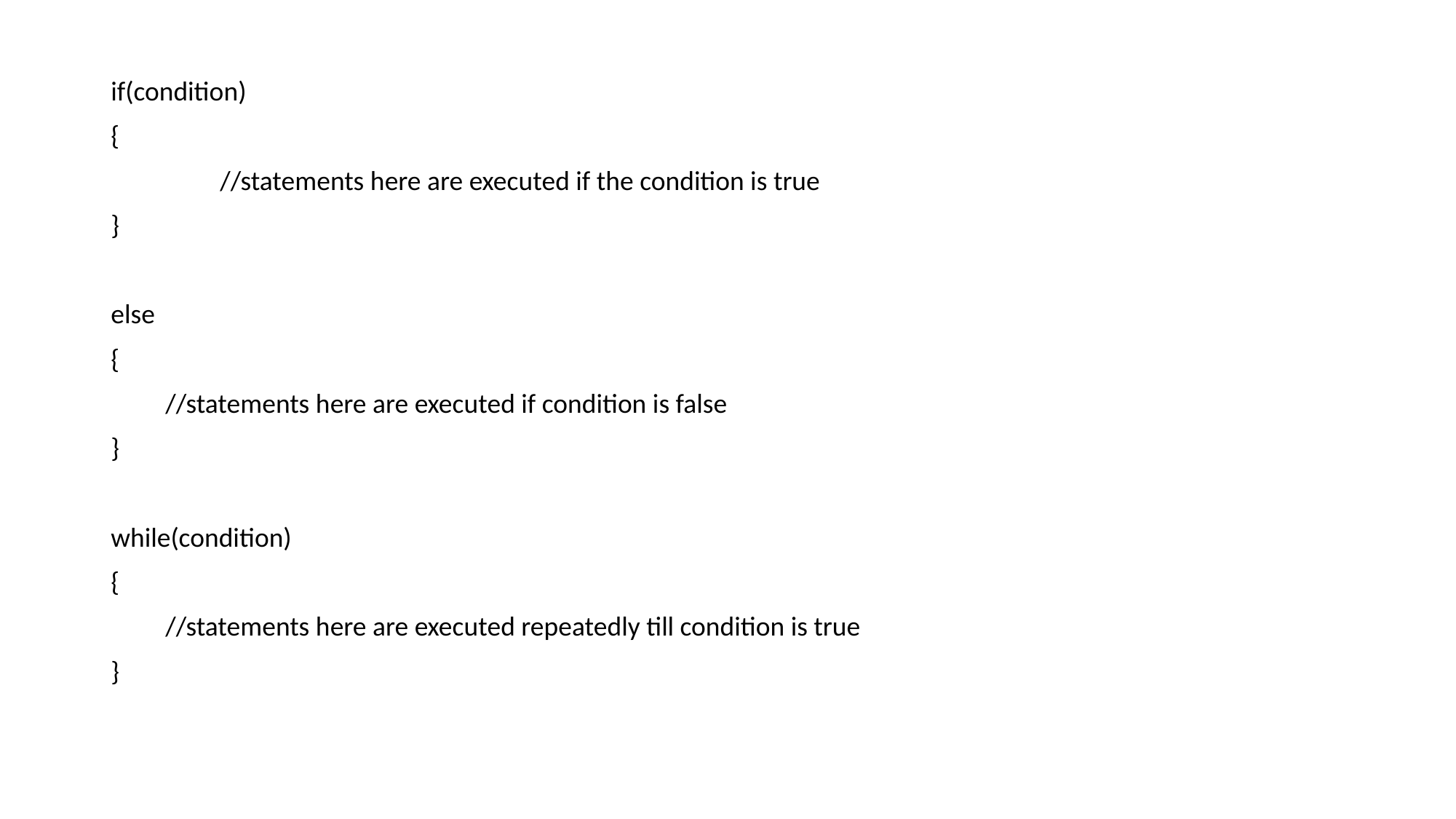

if(condition)
{
	//statements here are executed if the condition is true
}

else
{
//statements here are executed if condition is false
}

while(condition)
{
//statements here are executed repeatedly till condition is true
}